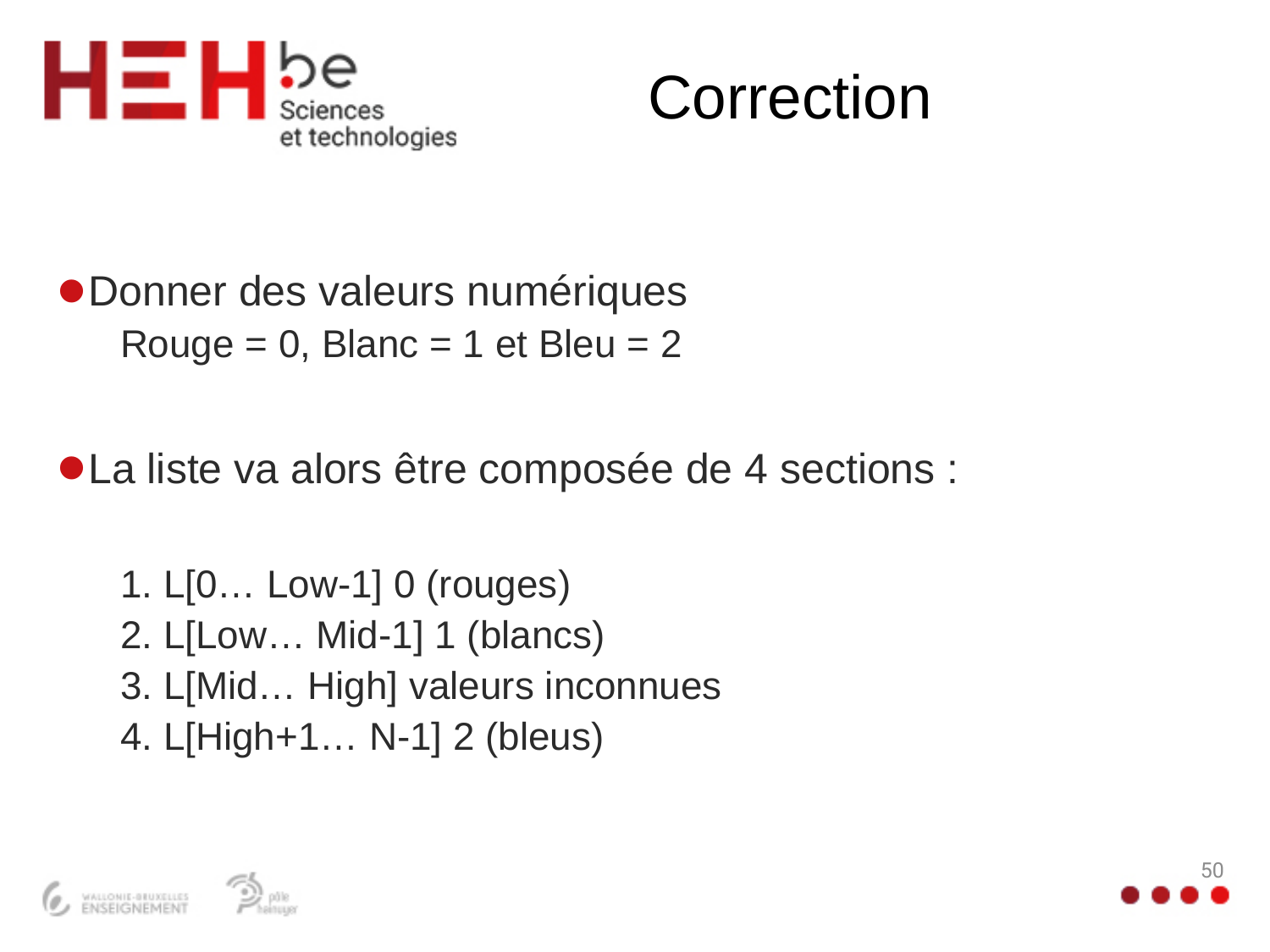

# Correction
Donner des valeurs numériques
Rouge = 0, Blanc = 1 et Bleu = 2

La liste va alors être composée de 4 sections :

1. L[0… Low-1] 0 (rouges)
2. L[Low… Mid-1] 1 (blancs)
3. L[Mid… High] valeurs inconnues
4. L[High+1… N-1] 2 (bleus)

50